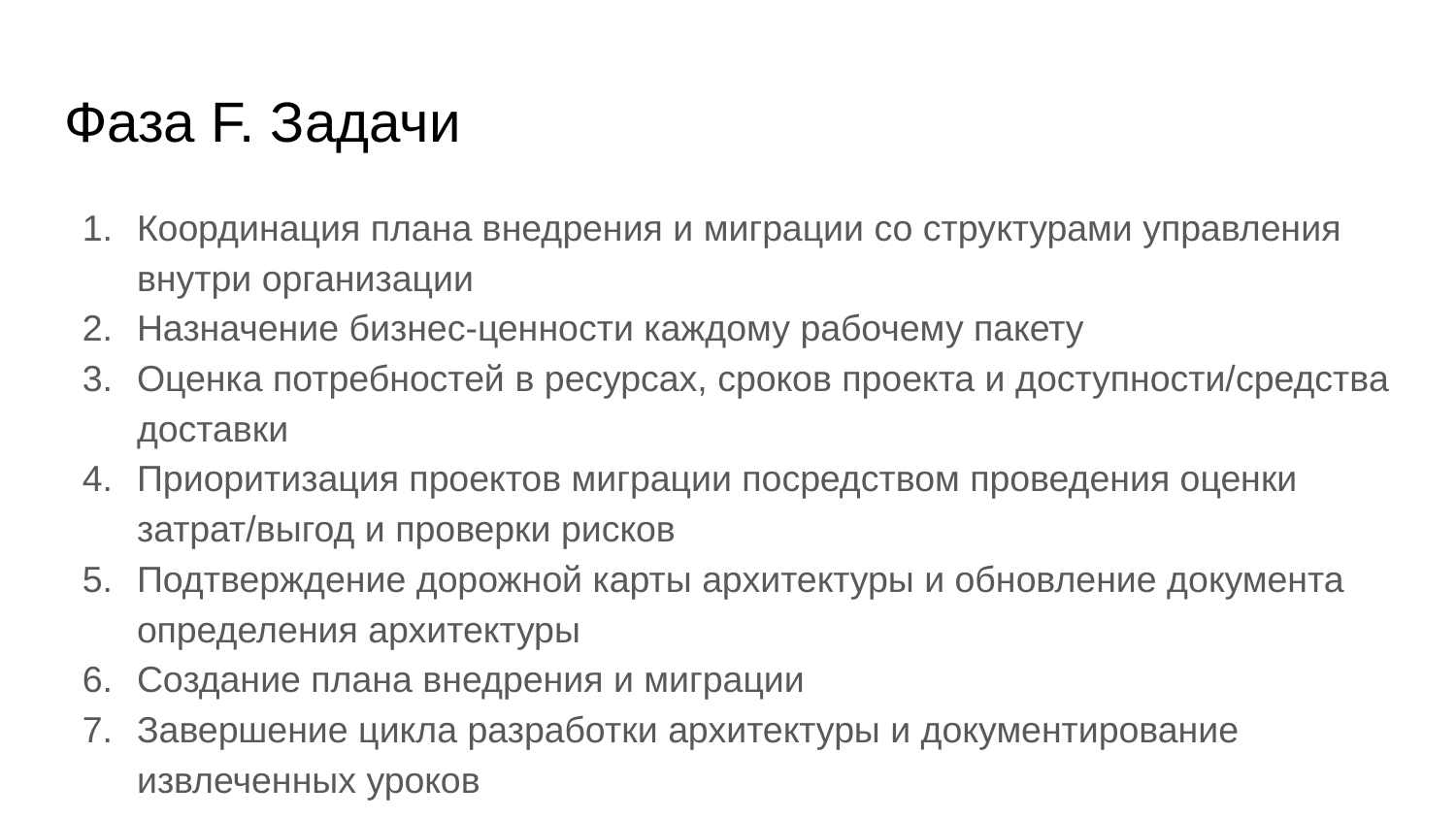

# Фаза F. Задачи
Координация плана внедрения и миграции со структурами управления внутри организации
Назначение бизнес-ценности каждому рабочему пакету
Оценка потребностей в ресурсах, сроков проекта и доступности/средства доставки
Приоритизация проектов миграции посредством проведения оценки затрат/выгод и проверки рисков
Подтверждение дорожной карты архитектуры и обновление документа определения архитектуры
Создание плана внедрения и миграции
Завершение цикла разработки архитектуры и документирование извлеченных уроков